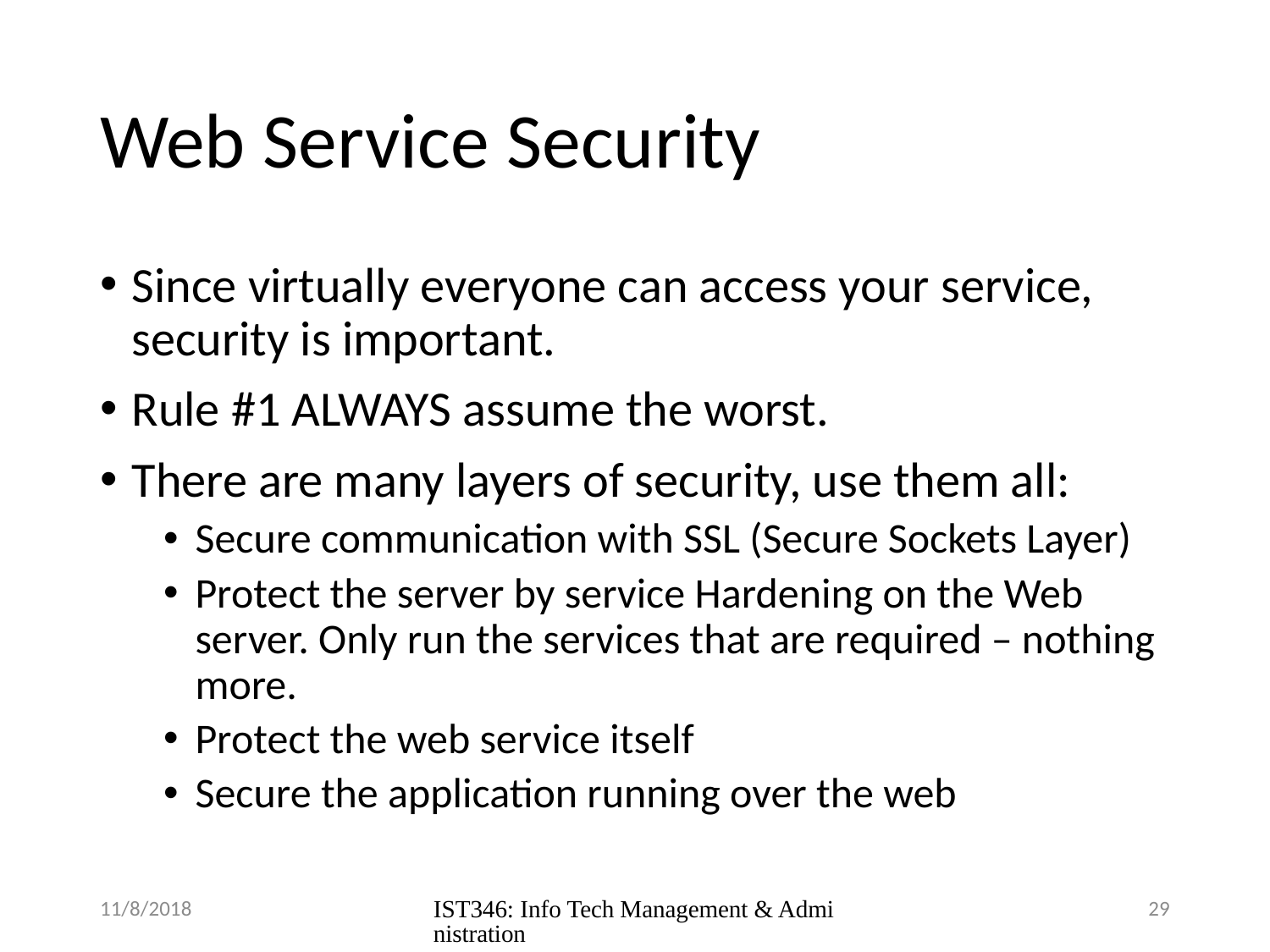

# Web Service Security
Since virtually everyone can access your service, security is important.
Rule #1 ALWAYS assume the worst.
There are many layers of security, use them all:
Secure communication with SSL (Secure Sockets Layer)
Protect the server by service Hardening on the Web server. Only run the services that are required – nothing more.
Protect the web service itself
Secure the application running over the web

11/8/2018
IST346: Info Tech Management & Administration
29